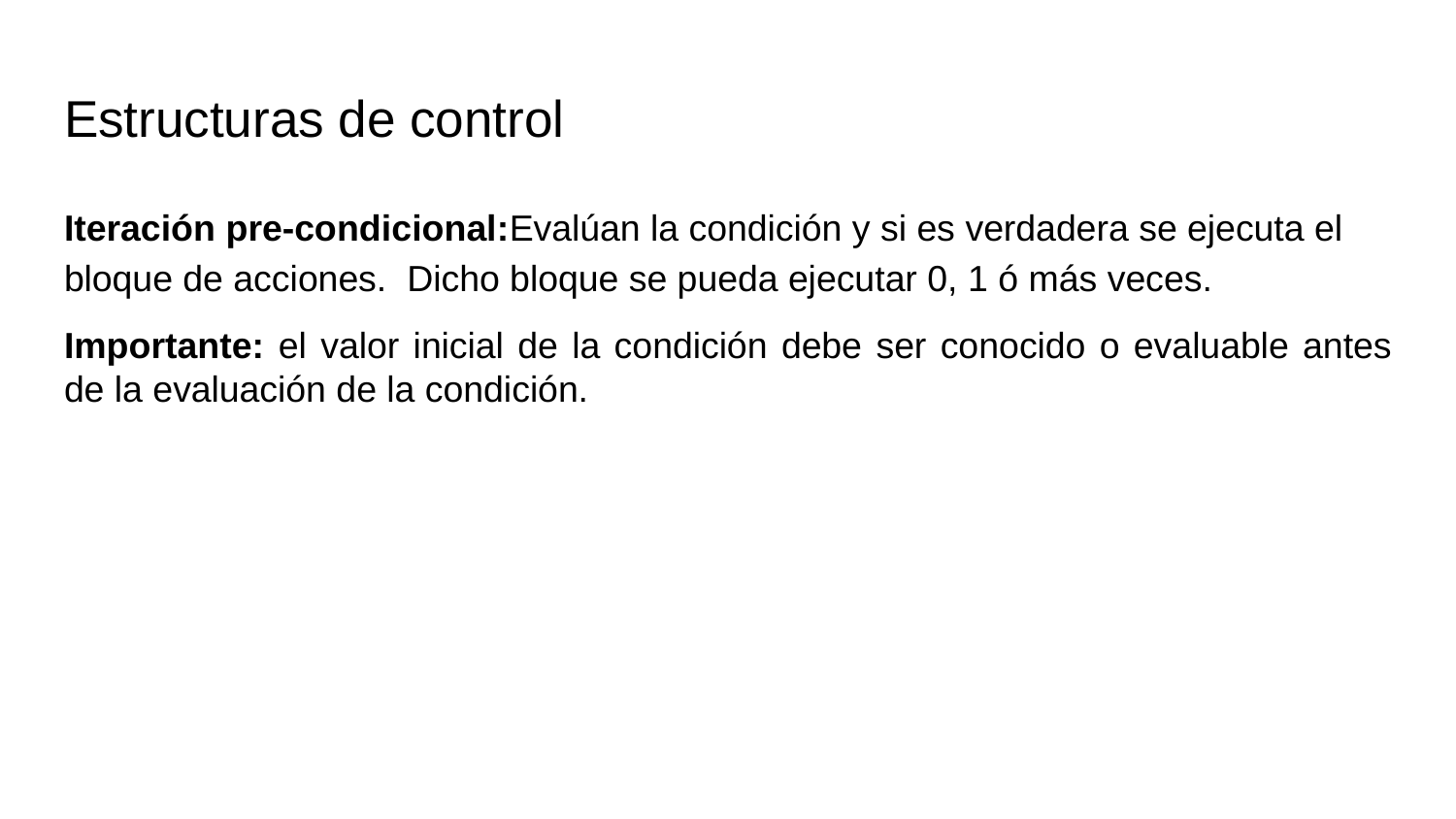

# Estructuras de control
Iteración pre-condicional:Evalúan la condición y si es verdadera se ejecuta el bloque de acciones.  Dicho bloque se pueda ejecutar 0, 1 ó más veces.
Importante: el valor inicial de la condición debe ser conocido o evaluable antes de la evaluación de la condición.